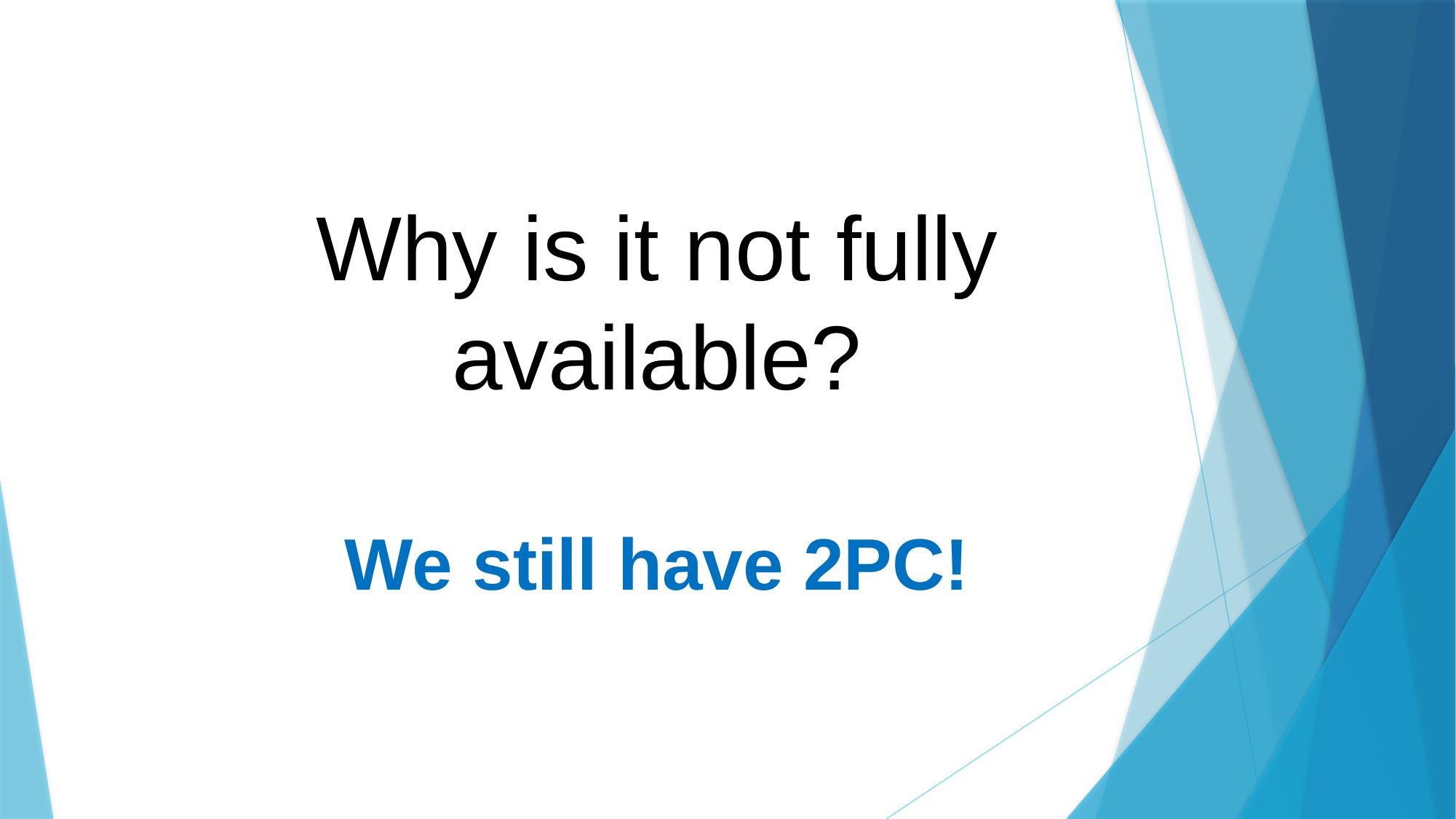

# Why is it not fully available? We still have 2PC!